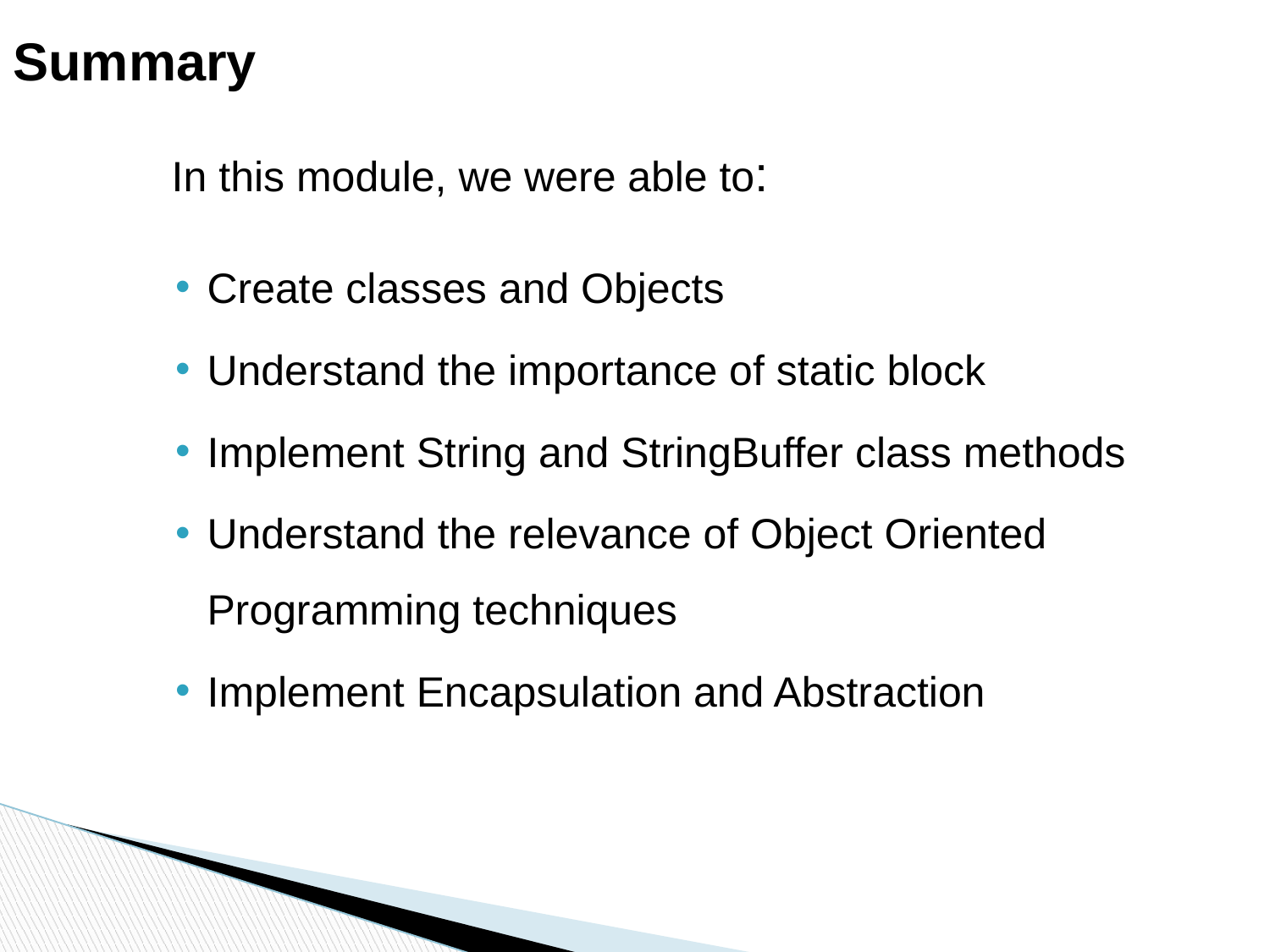

Summary
	In this module, we were able to:

Create classes and Objects
Understand the importance of static block
Implement String and StringBuffer class methods
Understand the relevance of Object Oriented Programming techniques
Implement Encapsulation and Abstraction